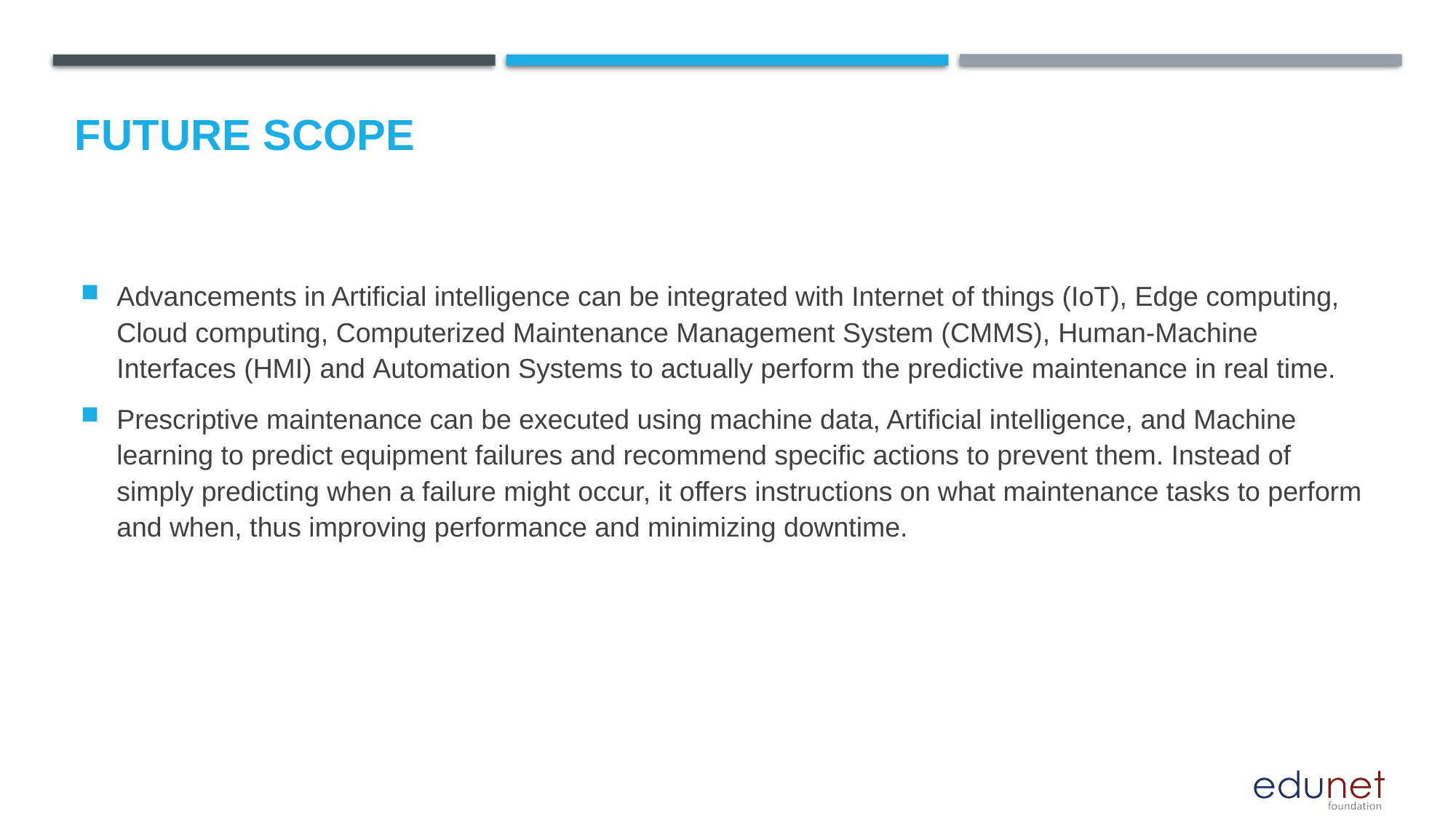

Future scope
Advancements in Artificial intelligence can be integrated with Internet of things (IoT), Edge computing, Cloud computing, Computerized Maintenance Management System (CMMS), Human-Machine Interfaces (HMI) and Automation Systems to actually perform the predictive maintenance in real time.
Prescriptive maintenance can be executed using machine data, Artificial intelligence, and Machine learning to predict equipment failures and recommend specific actions to prevent them. Instead of simply predicting when a failure might occur, it offers instructions on what maintenance tasks to perform and when, thus improving performance and minimizing downtime.